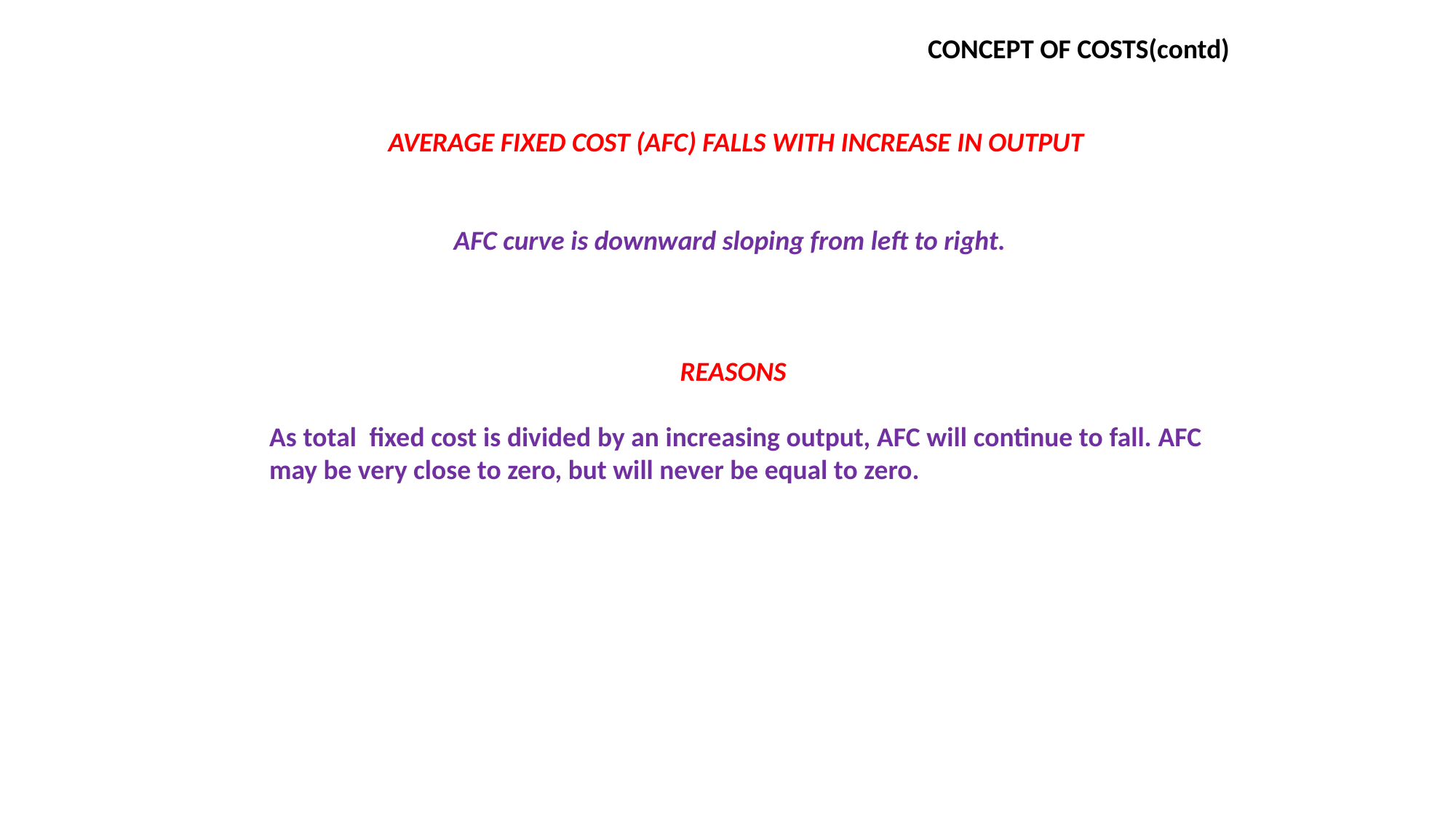

CONCEPT OF COSTS(contd)
AVERAGE FIXED COST (AFC) FALLS WITH INCREASE IN OUTPUT

AFC curve is downward sloping from left to right.

REASONS

As total  fixed cost is divided by an increasing output, AFC will continue to fall. AFC may be very close to zero, but will never be equal to zero.